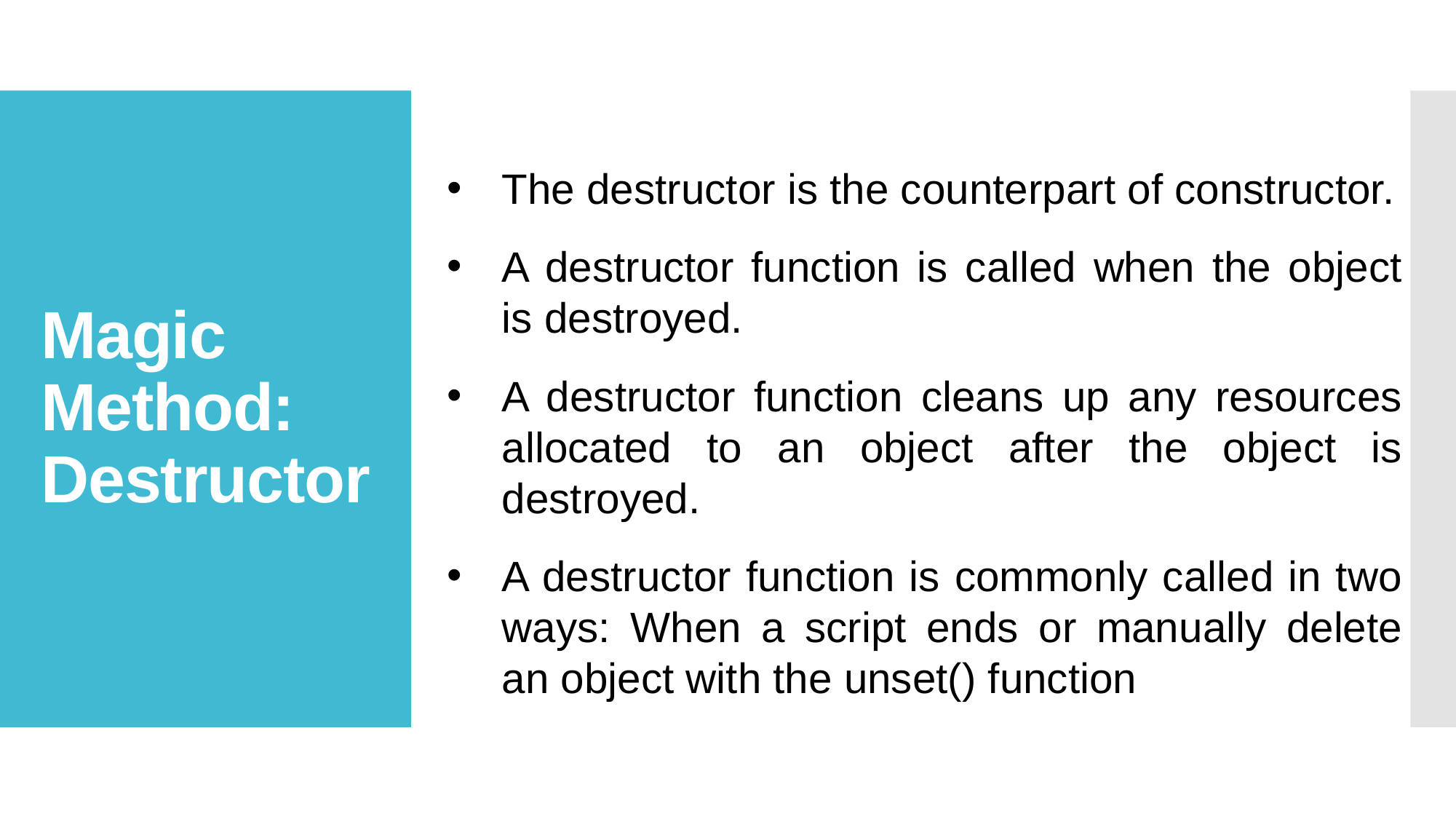

# Magic Method: Destructor
The destructor is the counterpart of constructor.
A destructor function is called when the object is destroyed.
A destructor function cleans up any resources allocated to an object after the object is destroyed.
A destructor function is commonly called in two ways: When a script ends or manually delete an object with the unset() function